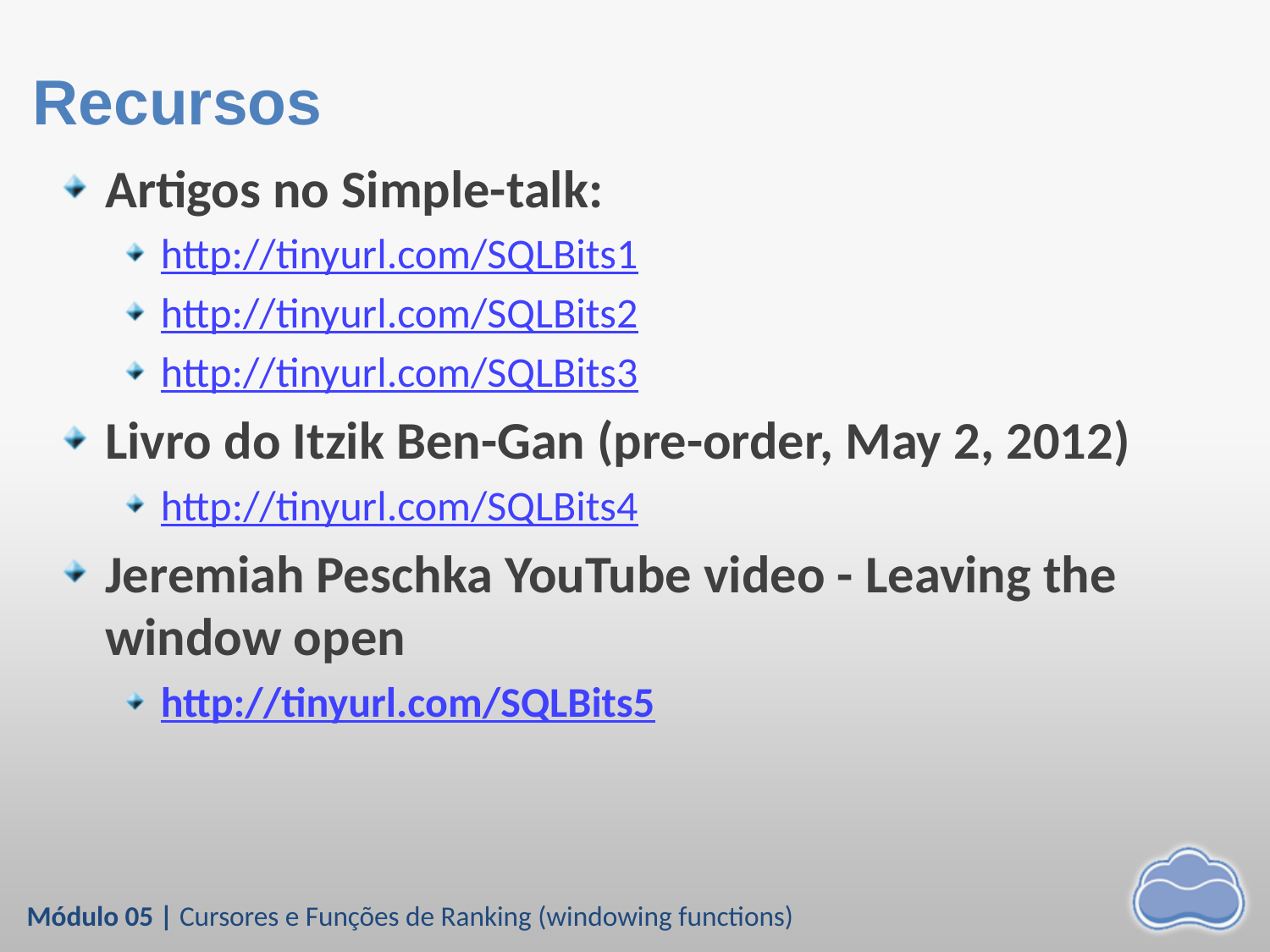

# Recursos
Artigos no Simple-talk:
http://tinyurl.com/SQLBits1
http://tinyurl.com/SQLBits2
http://tinyurl.com/SQLBits3
Livro do Itzik Ben-Gan (pre-order, May 2, 2012)
http://tinyurl.com/SQLBits4
Jeremiah Peschka YouTube video - Leaving the window open
http://tinyurl.com/SQLBits5